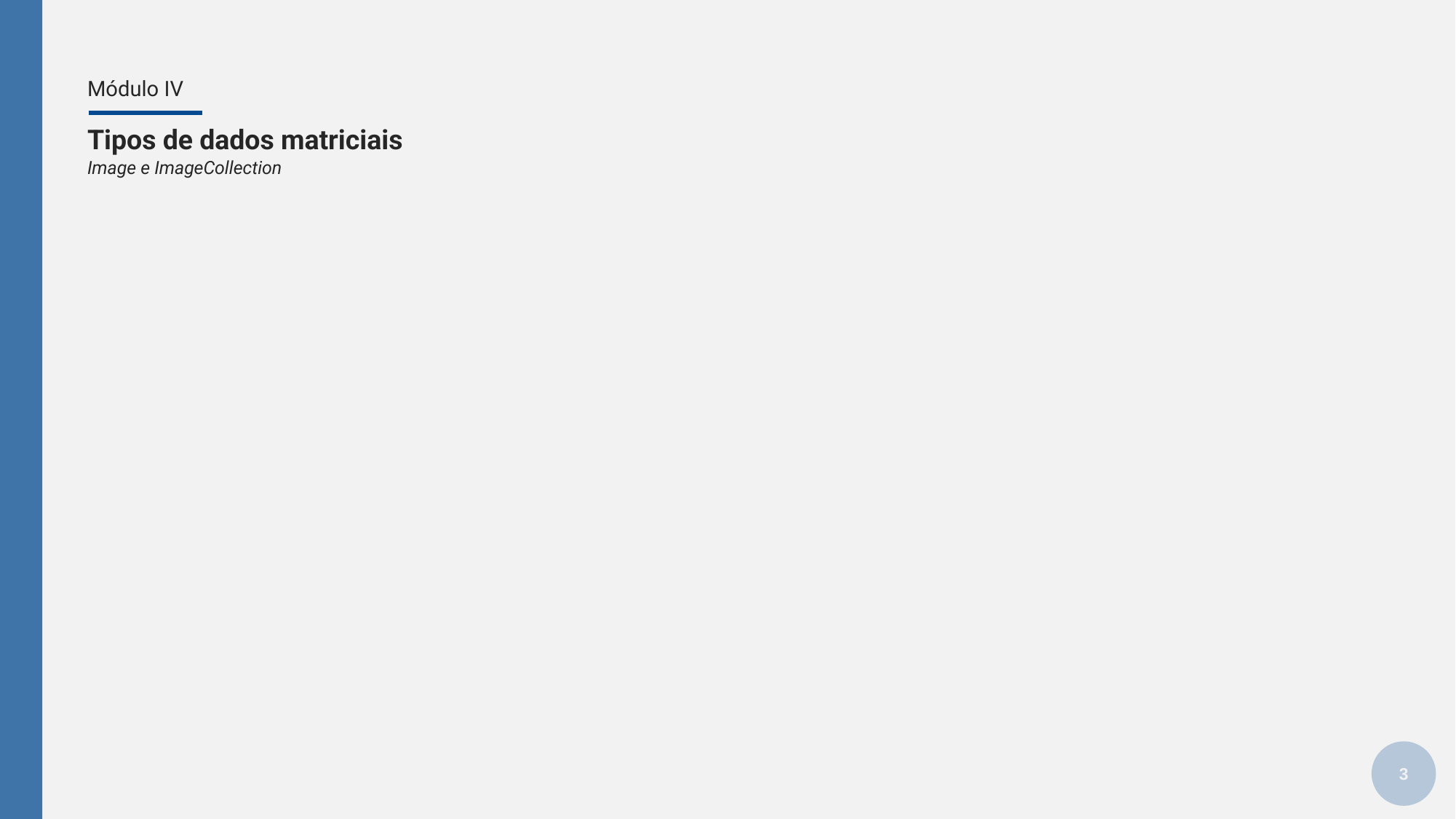

# Módulo IV
Tipos de dados matriciais
Image e ImageCollection

3